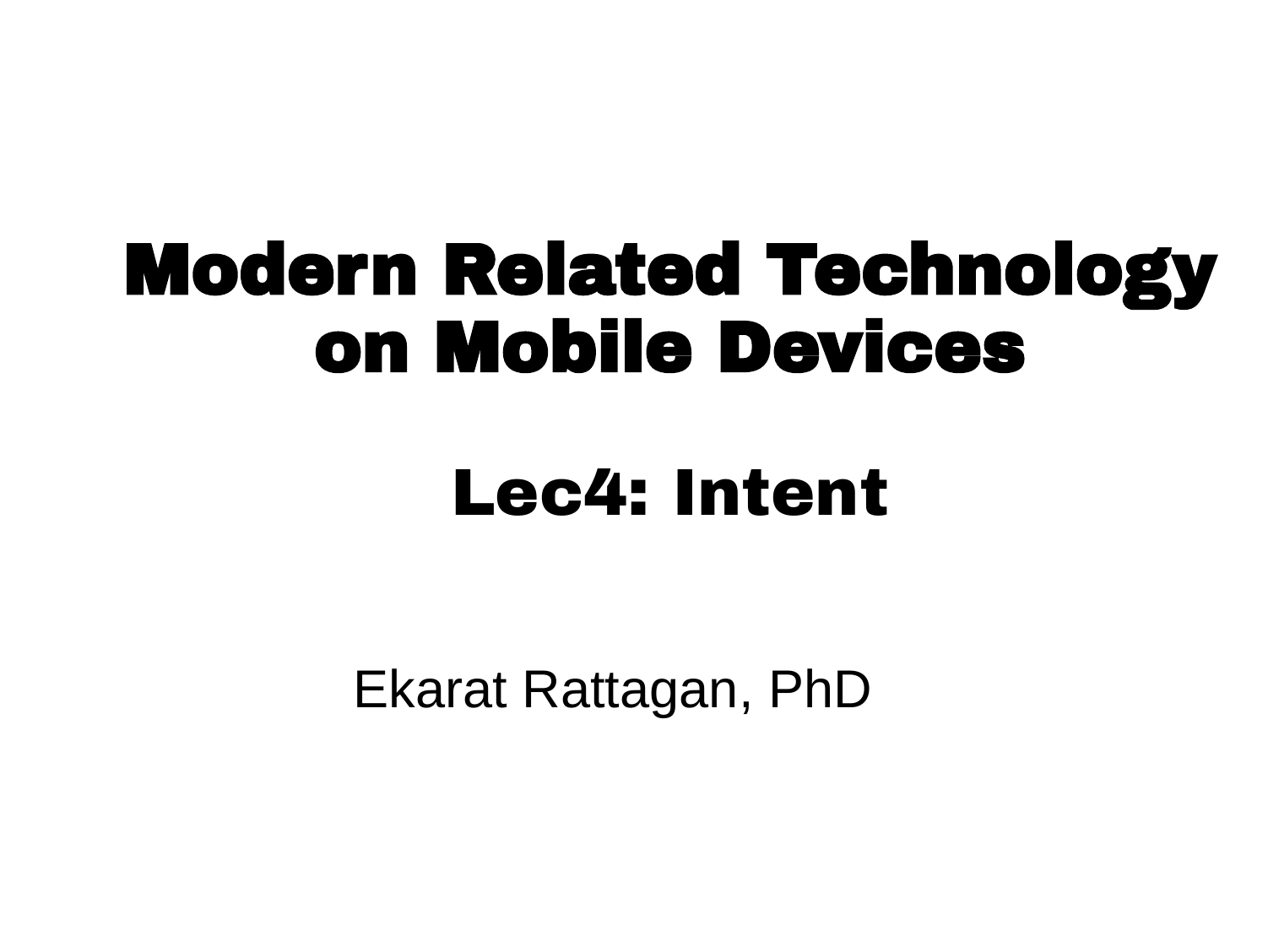

Modern Related Technology on Mobile Devices
Lec4: Intent

Ekarat Rattagan, PhD